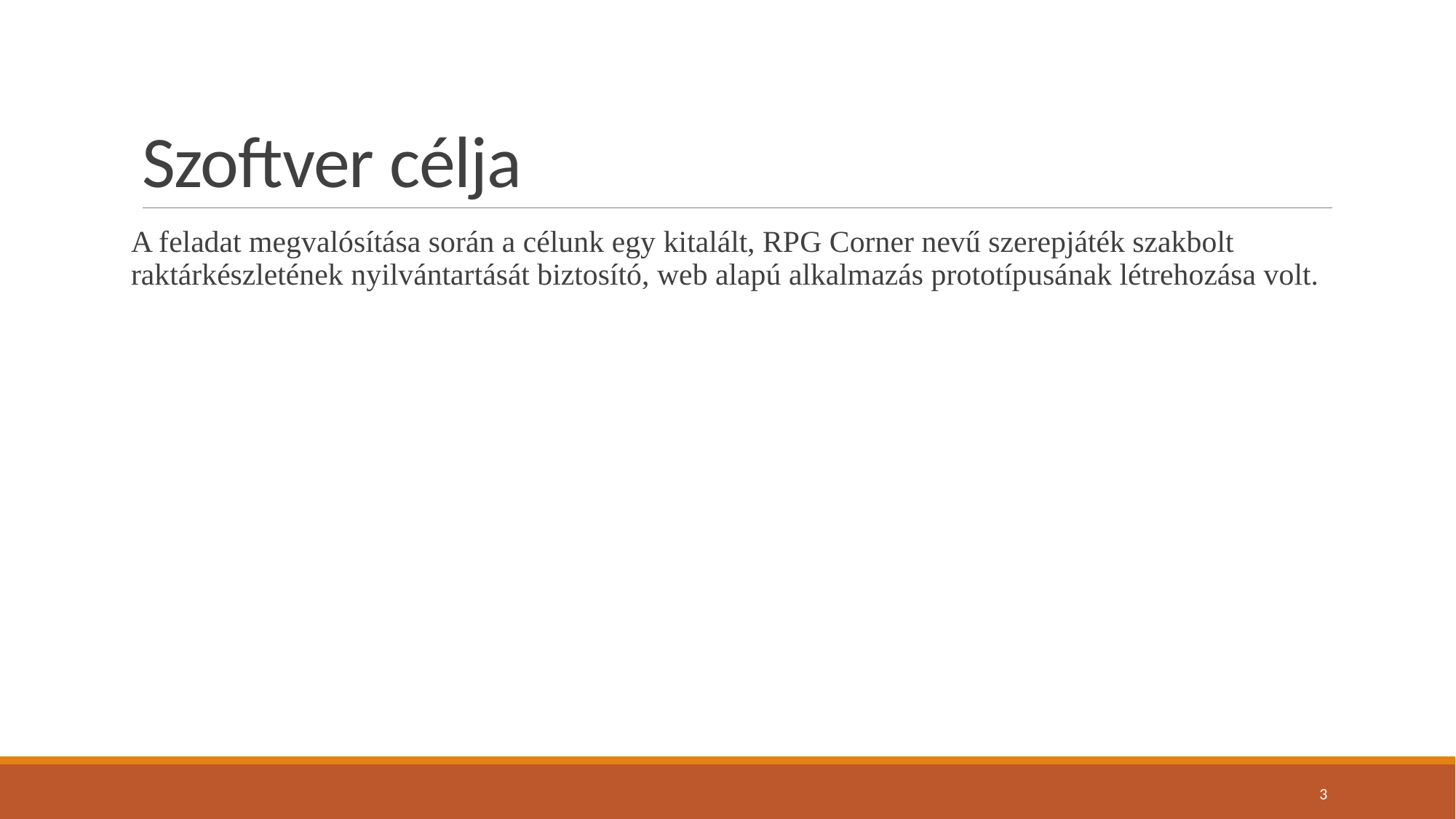

# Szoftver célja
A feladat megvalósítása során a célunk egy kitalált, RPG Corner nevű szerepjáték szakbolt raktárkészletének nyilvántartását biztosító, web alapú alkalmazás prototípusának létrehozása volt.
3